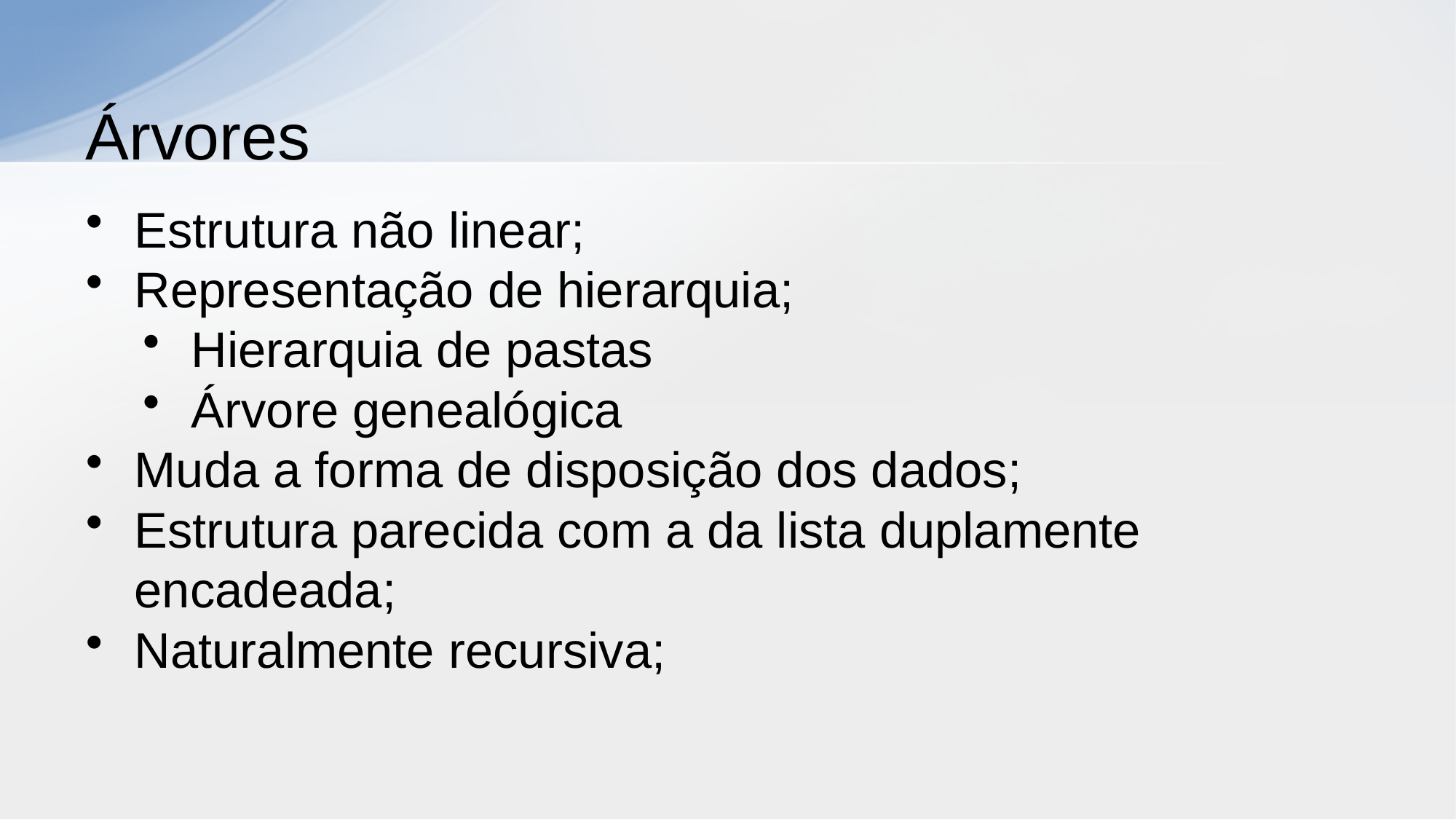

# Árvores
Estrutura não linear;
Representação de hierarquia;
Hierarquia de pastas
Árvore genealógica
Muda a forma de disposição dos dados;
Estrutura parecida com a da lista duplamente encadeada;
Naturalmente recursiva;